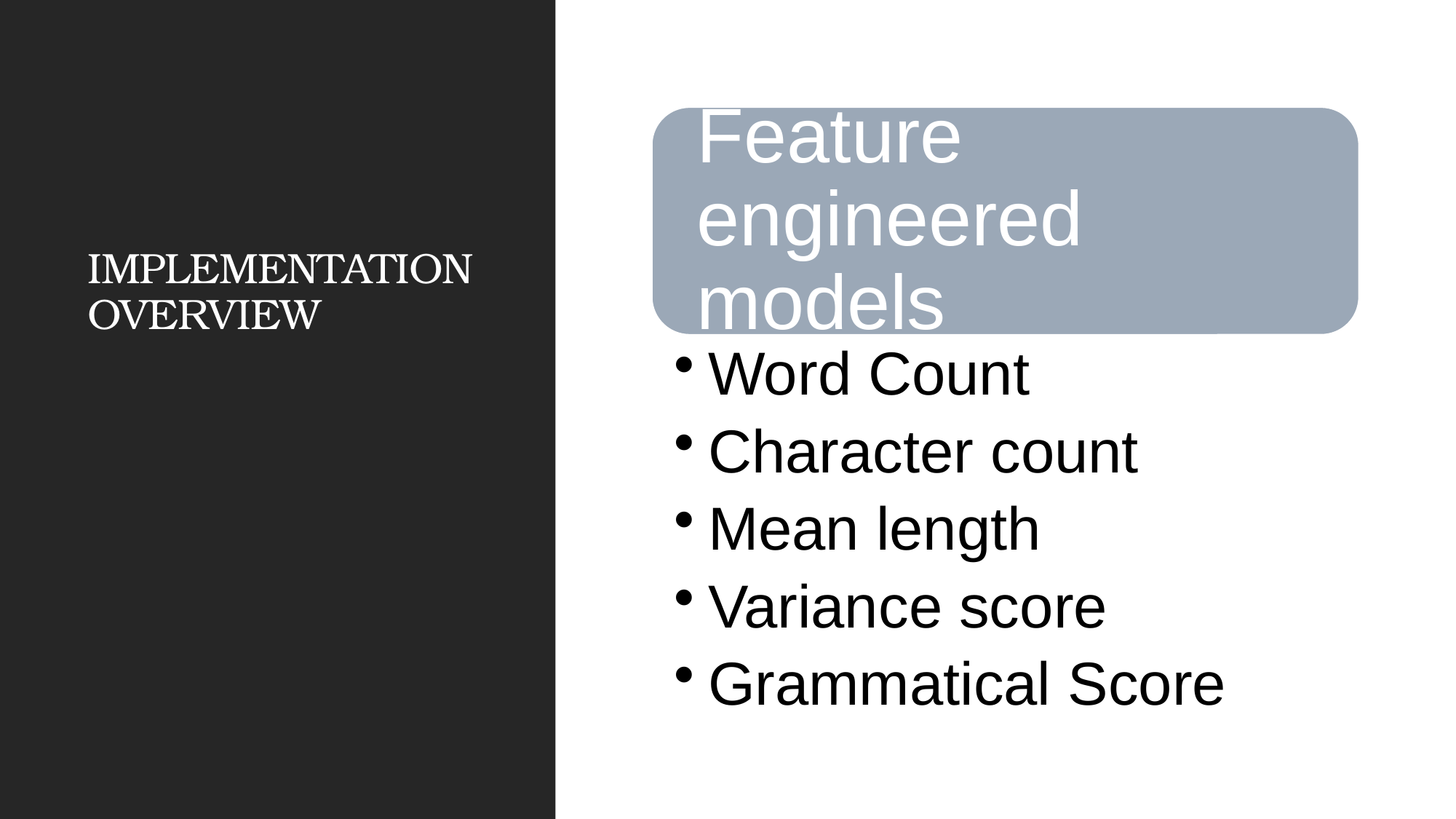

# IMPLEMENTATION OVERVIEW
Feature engineered models
Word Count
Character count
Mean length
Variance score
Grammatical Score